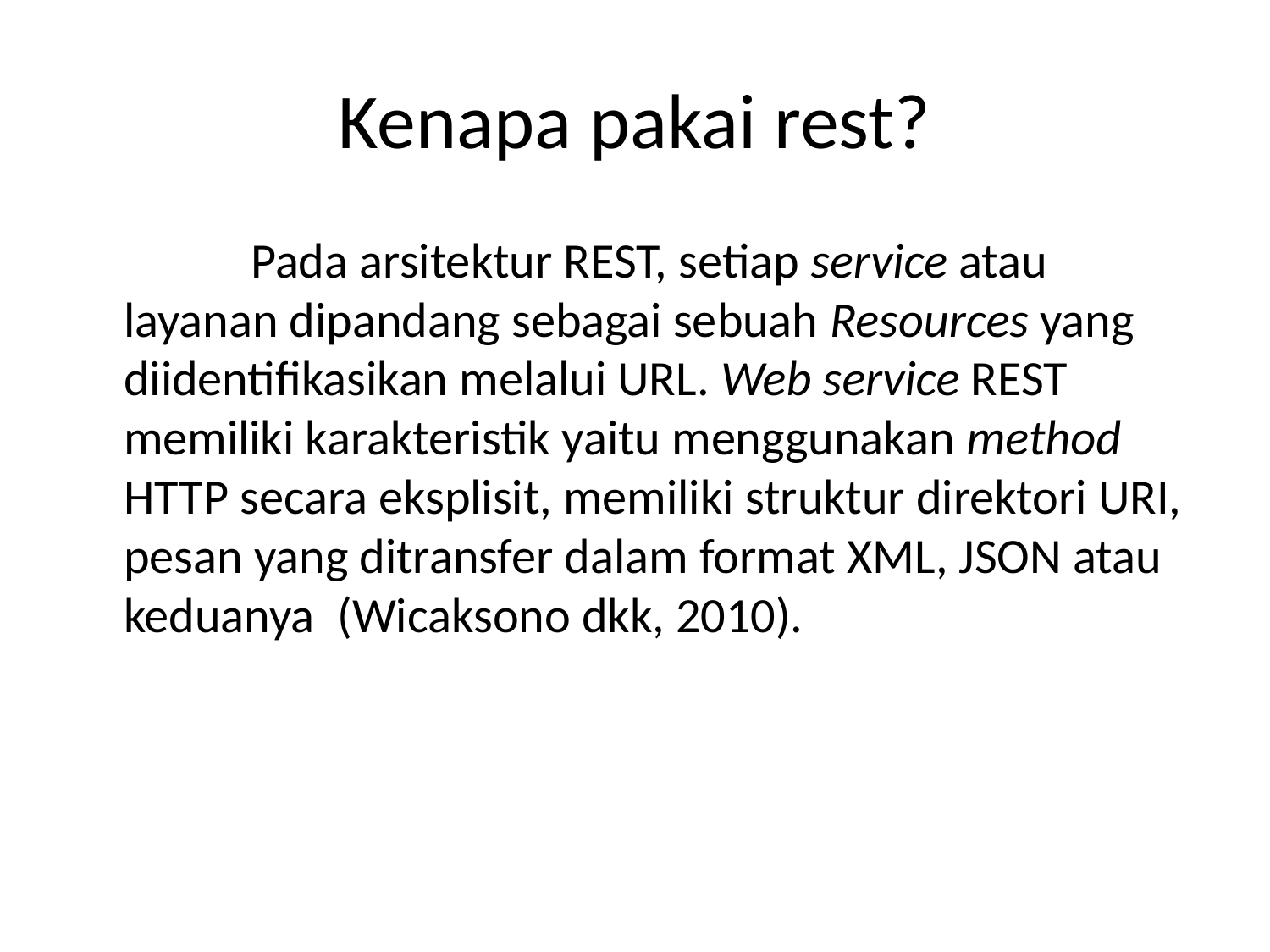

# Kenapa pakai rest?
		Pada arsitektur REST, setiap service atau layanan dipandang sebagai sebuah Resources yang diidentifikasikan melalui URL. Web service REST memiliki karakteristik yaitu menggunakan method HTTP secara eksplisit, memiliki struktur direktori URI, pesan yang ditransfer dalam format XML, JSON atau keduanya  (Wicaksono dkk, 2010).